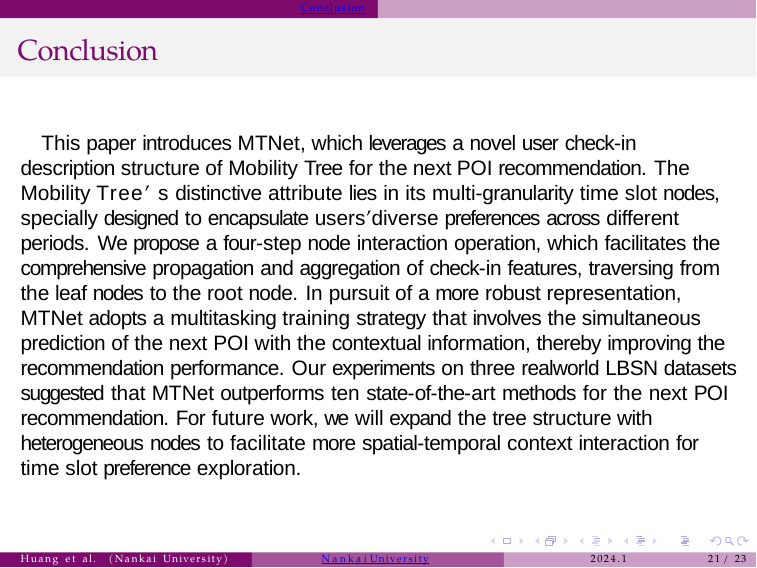

Conclusion

# Conclusion
This paper introduces MTNet, which leverages a novel user check-in description structure of Mobility Tree for the next POI recommendation. The Mobility Tree’ s distinctive attribute lies in its multi-granularity time slot nodes, specially designed to encapsulate users’diverse preferences across different periods. We propose a four-step node interaction operation, which facilitates the comprehensive propagation and aggregation of check-in features, traversing from the leaf nodes to the root node. In pursuit of a more robust representation, MTNet adopts a multitasking training strategy that involves the simultaneous prediction of the next POI with the contextual information, thereby improving the recommendation performance. Our experiments on three realworld LBSN datasets suggested that MTNet outperforms ten state-of-the-art methods for the next POI recommendation. For future work, we will expand the tree structure with heterogeneous nodes to facilitate more spatial-temporal context interaction for time slot preference exploration.
Huang et al. (Nankai University)
Nankai University
2024.1
21 / 23